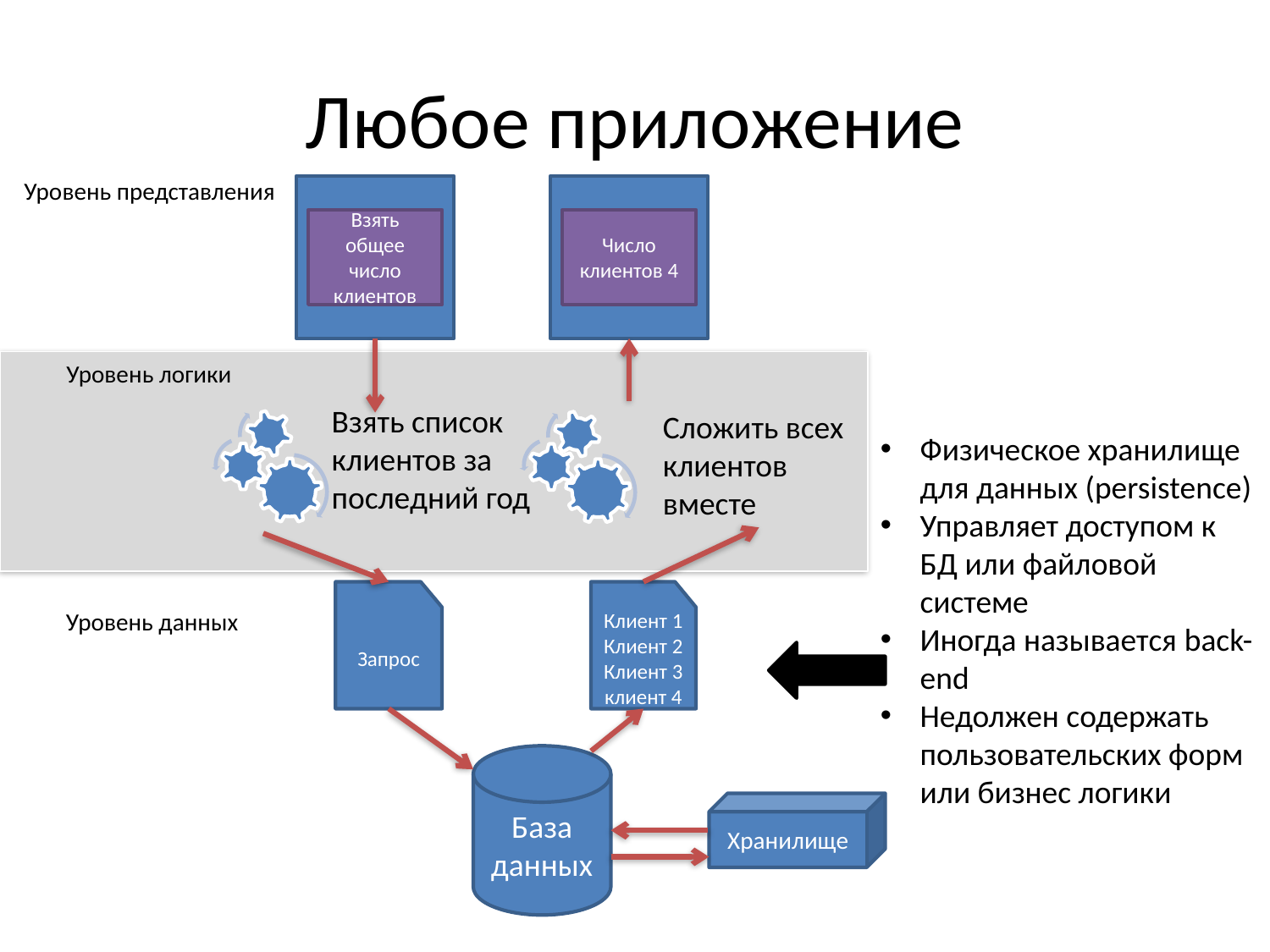

# Любое приложение
Уровень представления

Взять общее число клиентов
Число клиентов 4

Уровень логики
Взять список клиентов за последний год

Сложить всех клиентов вместе

Физическое хранилище для данных (persistence)
Управляет доступом к БД или файловой системе
Иногда называется back-end
Недолжен содержать пользовательских форм или бизнес логики
Запрос
Клиент 1
Клиент 2
Клиент 3
клиент 4
Уровень данных

База данных
Хранилище